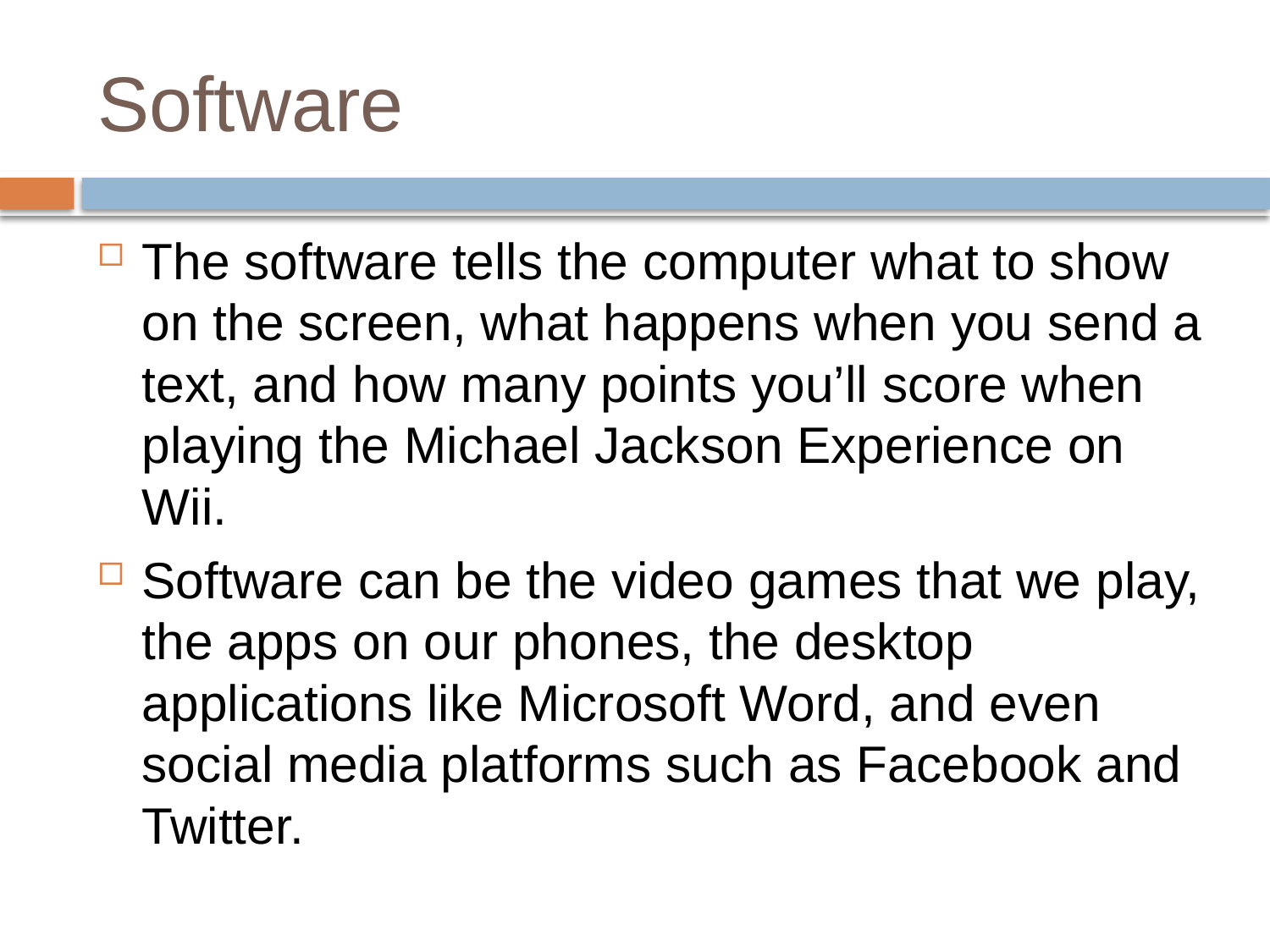

# Software
The software tells the computer what to show on the screen, what happens when you send a text, and how many points you’ll score when playing the Michael Jackson Experience on Wii.
Software can be the video games that we play, the apps on our phones, the desktop applications like Microsoft Word, and even social media platforms such as Facebook and Twitter.